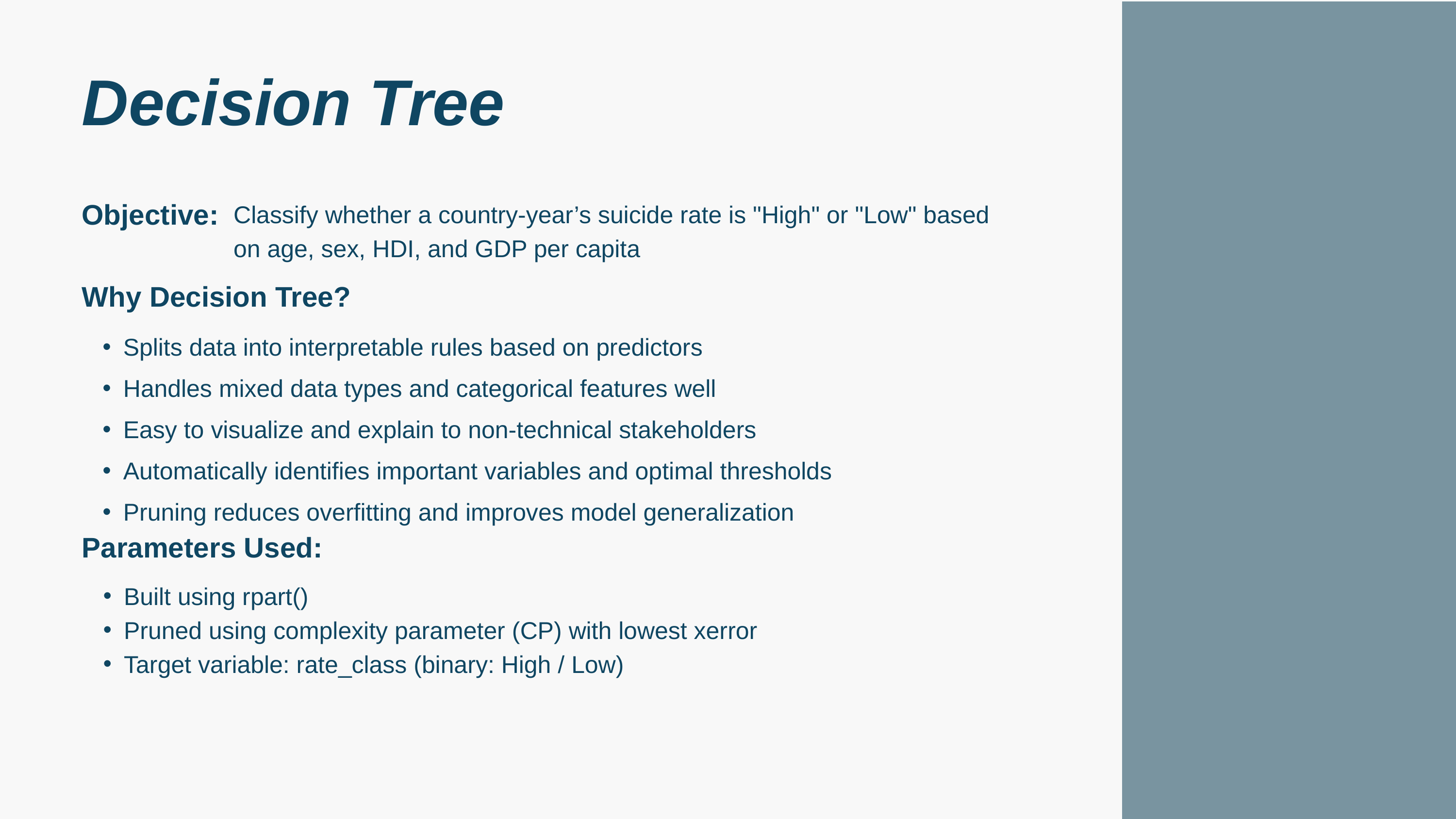

Decision Tree
Objective:
Classify whether a country-year’s suicide rate is "High" or "Low" based on age, sex, HDI, and GDP per capita
Why Decision Tree?
Splits data into interpretable rules based on predictors
Handles mixed data types and categorical features well
Easy to visualize and explain to non-technical stakeholders
Automatically identifies important variables and optimal thresholds
Pruning reduces overfitting and improves model generalization

Parameters Used:
Built using rpart()
Pruned using complexity parameter (CP) with lowest xerror
Target variable: rate_class (binary: High / Low)